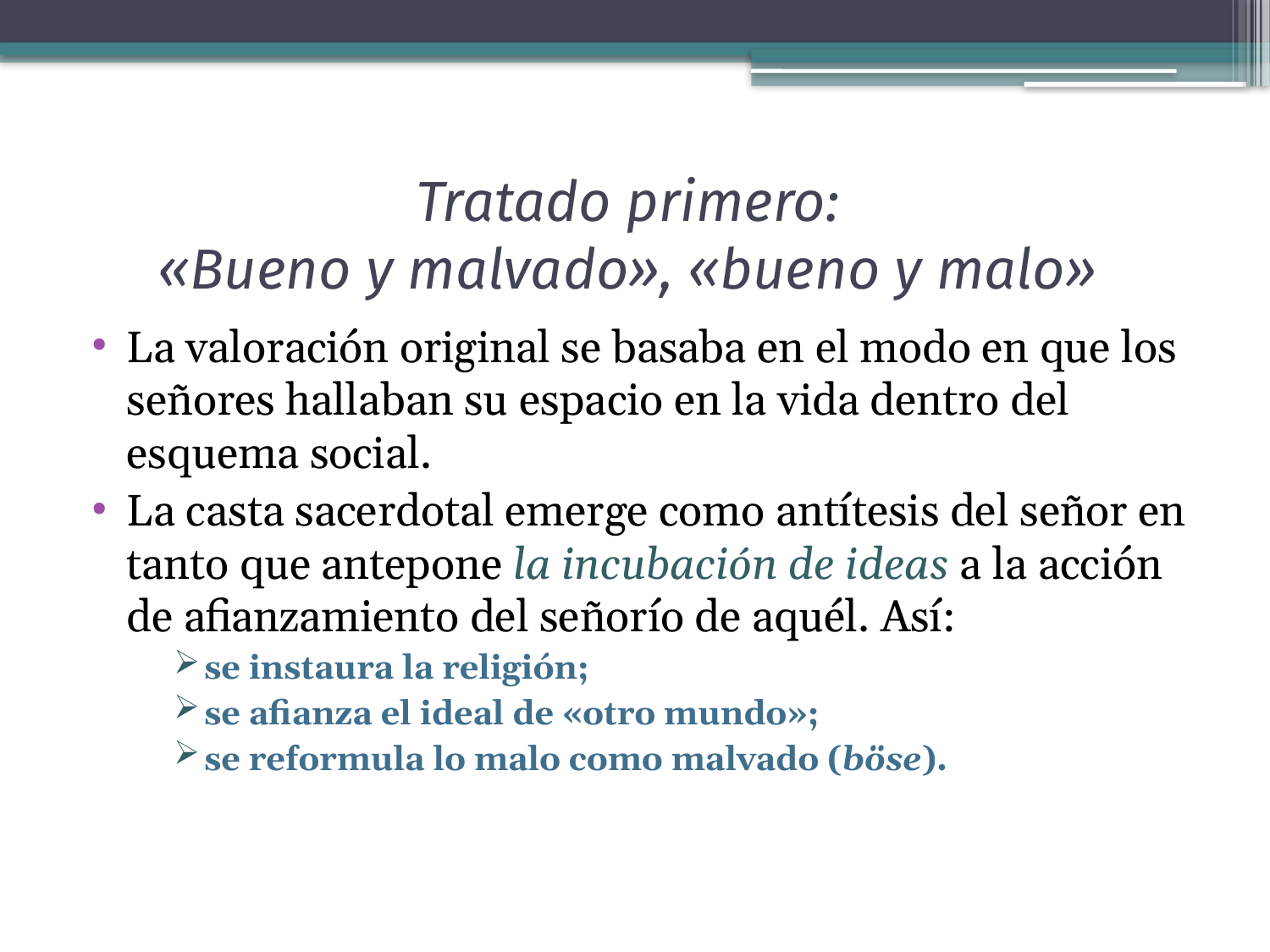

# Tratado primero: «Bueno y malvado», «bueno y malo»
La valoración original se basaba en el modo en que los señores hallaban su espacio en la vida dentro del esquema social.
La casta sacerdotal emerge como antítesis del señor en tanto que antepone la incubación de ideas a la acción de afianzamiento del señorío de aquél. Así:
se instaura la religión;
se afianza el ideal de «otro mundo»;
se reformula lo malo como malvado (böse).